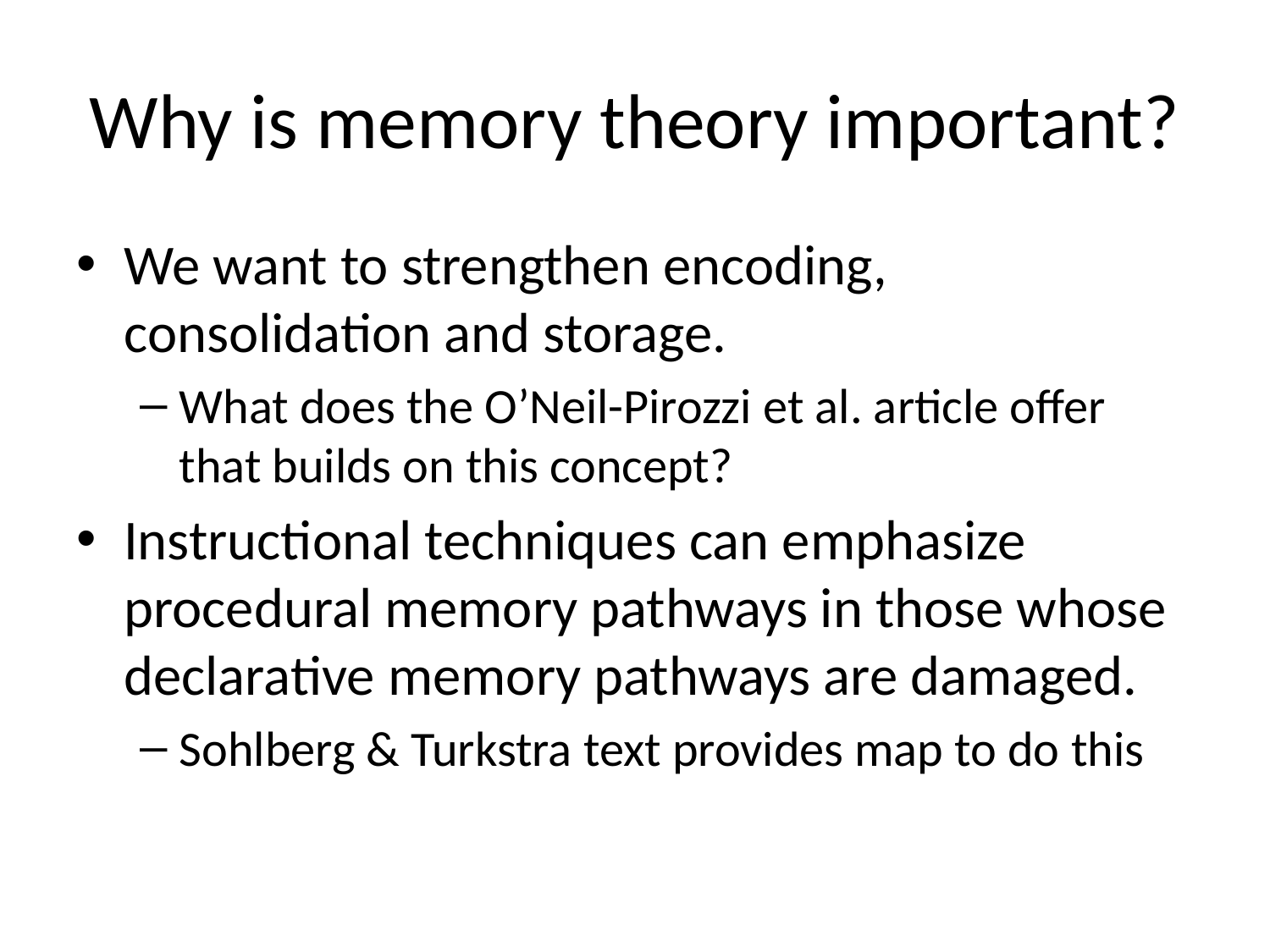

# Why is memory theory important?
We want to strengthen encoding, consolidation and storage.
What does the O’Neil-Pirozzi et al. article offer that builds on this concept?
Instructional techniques can emphasize procedural memory pathways in those whose declarative memory pathways are damaged.
Sohlberg & Turkstra text provides map to do this